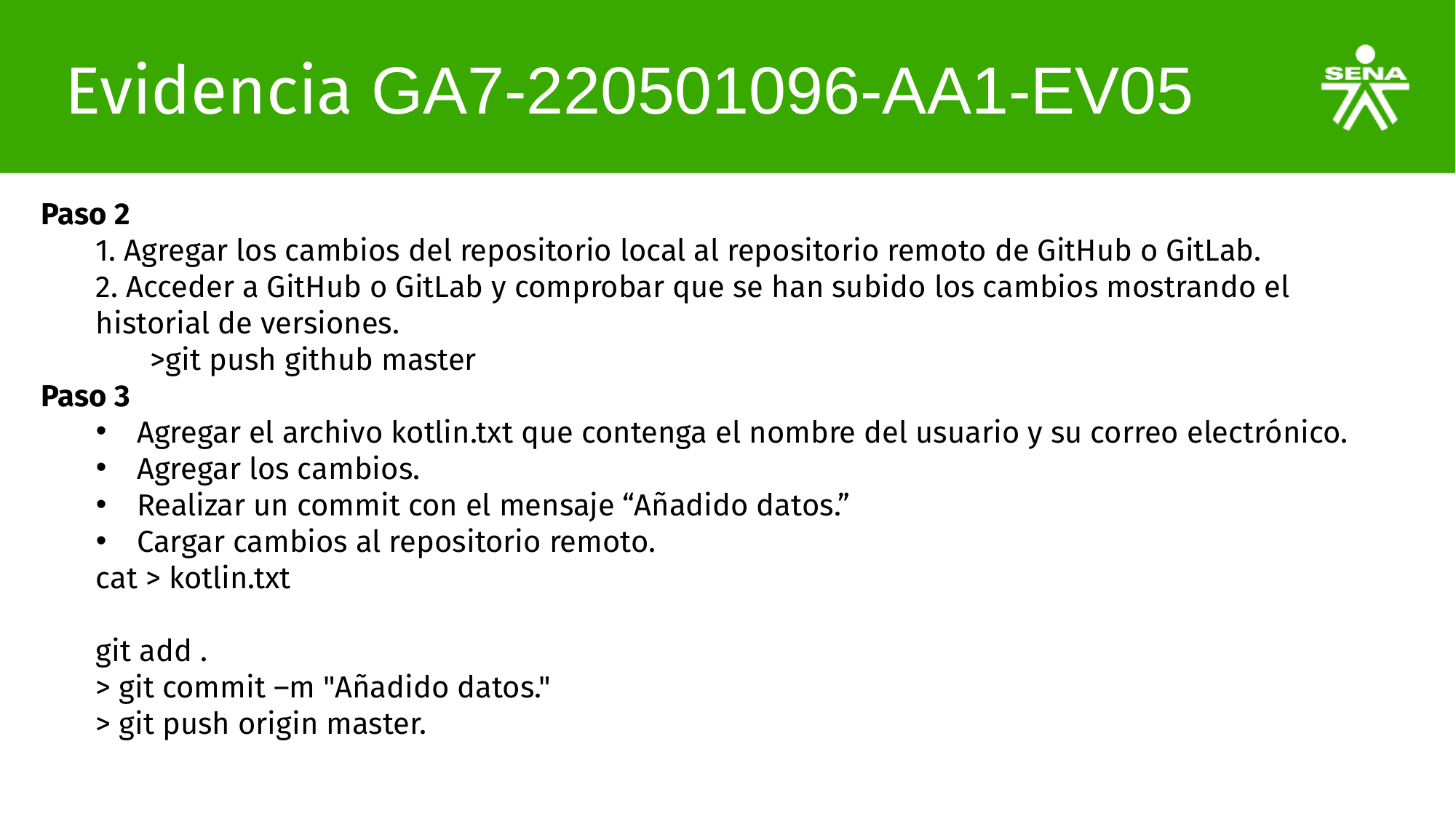

# Evidencia GA7-220501096-AA1-EV05
Paso 2
1. Agregar los cambios del repositorio local al repositorio remoto de GitHub o GitLab.
2. Acceder a GitHub o GitLab y comprobar que se han subido los cambios mostrando el historial de versiones.
>git push github master
Paso 3
Agregar el archivo kotlin.txt que contenga el nombre del usuario y su correo electrónico.
Agregar los cambios.
Realizar un commit con el mensaje “Añadido datos.”
Cargar cambios al repositorio remoto.
cat > kotlin.txt

git add .
> git commit –m "Añadido datos."
> git push origin master.